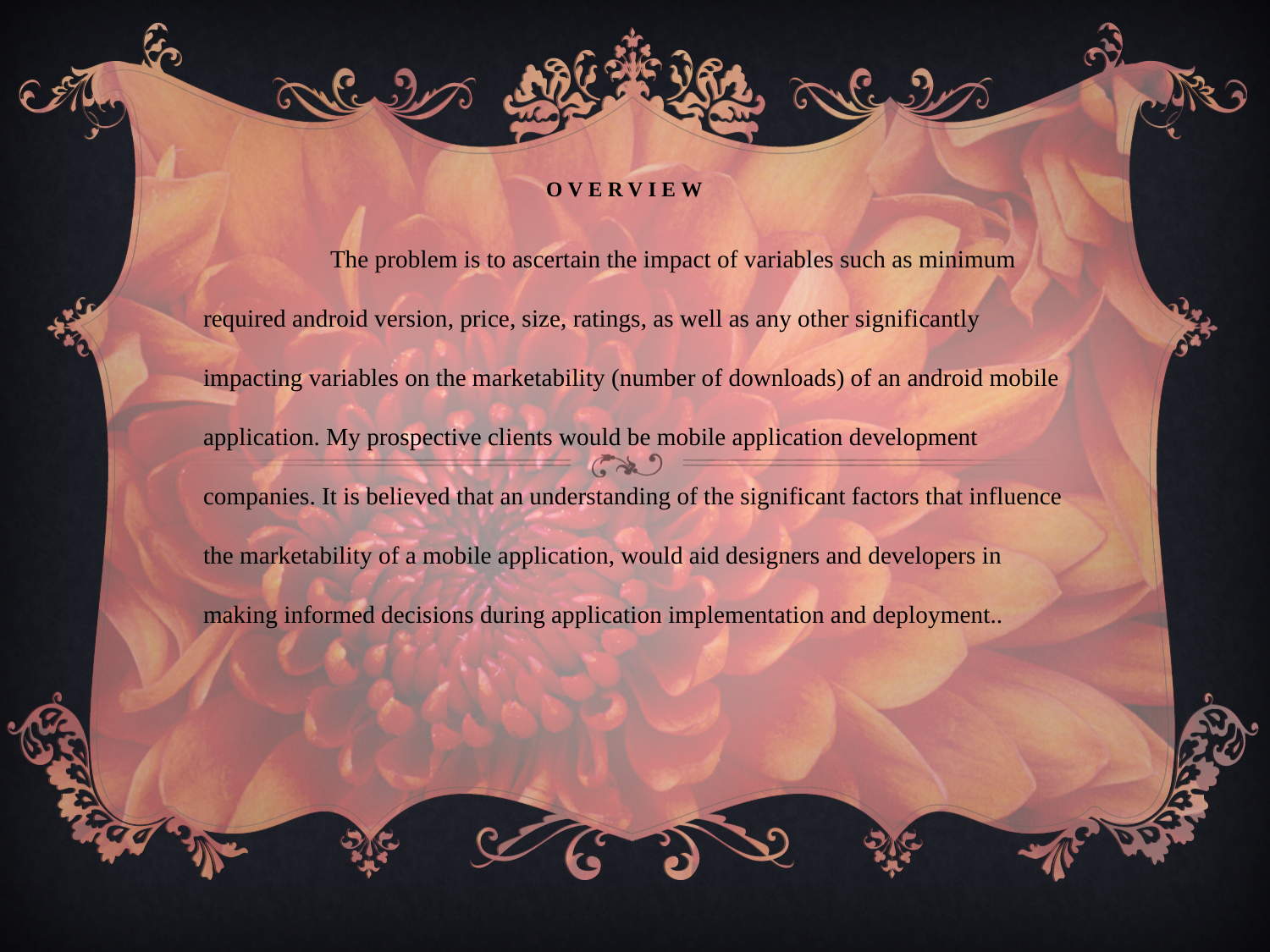

# OVERVIEW
	The problem is to ascertain the impact of variables such as minimum required android version, price, size, ratings, as well as any other significantly impacting variables on the marketability (number of downloads) of an android mobile application. My prospective clients would be mobile application development companies. It is believed that an understanding of the significant factors that influence the marketability of a mobile application, would aid designers and developers in making informed decisions during application implementation and deployment..